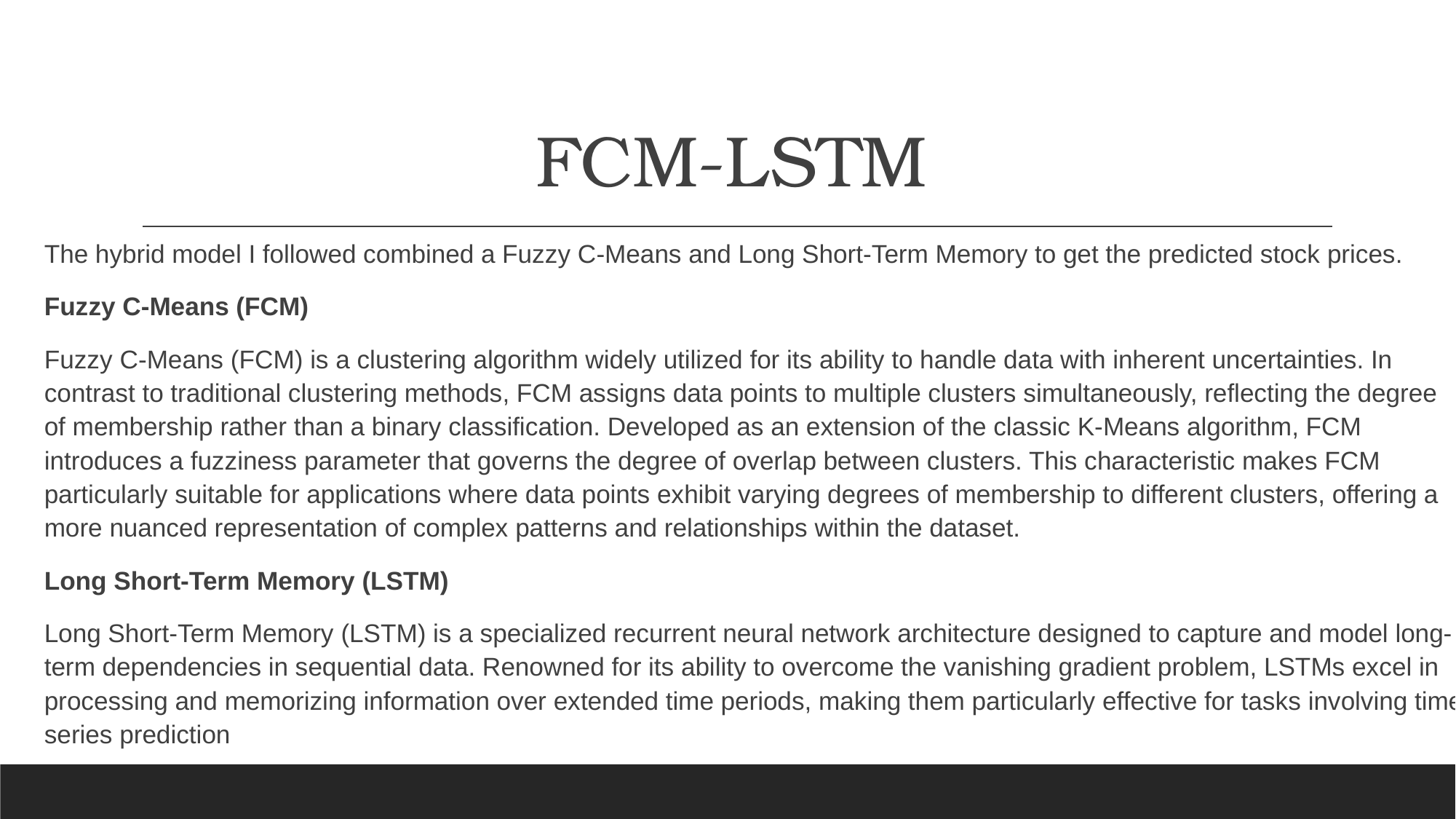

# FCM-LSTM
The hybrid model I followed combined a Fuzzy C-Means and Long Short-Term Memory to get the predicted stock prices.
Fuzzy C-Means (FCM)
Fuzzy C-Means (FCM) is a clustering algorithm widely utilized for its ability to handle data with inherent uncertainties. In contrast to traditional clustering methods, FCM assigns data points to multiple clusters simultaneously, reflecting the degree of membership rather than a binary classification. Developed as an extension of the classic K-Means algorithm, FCM introduces a fuzziness parameter that governs the degree of overlap between clusters. This characteristic makes FCM particularly suitable for applications where data points exhibit varying degrees of membership to different clusters, offering a more nuanced representation of complex patterns and relationships within the dataset.
Long Short-Term Memory (LSTM)
Long Short-Term Memory (LSTM) is a specialized recurrent neural network architecture designed to capture and model long-term dependencies in sequential data. Renowned for its ability to overcome the vanishing gradient problem, LSTMs excel in processing and memorizing information over extended time periods, making them particularly effective for tasks involving time series prediction